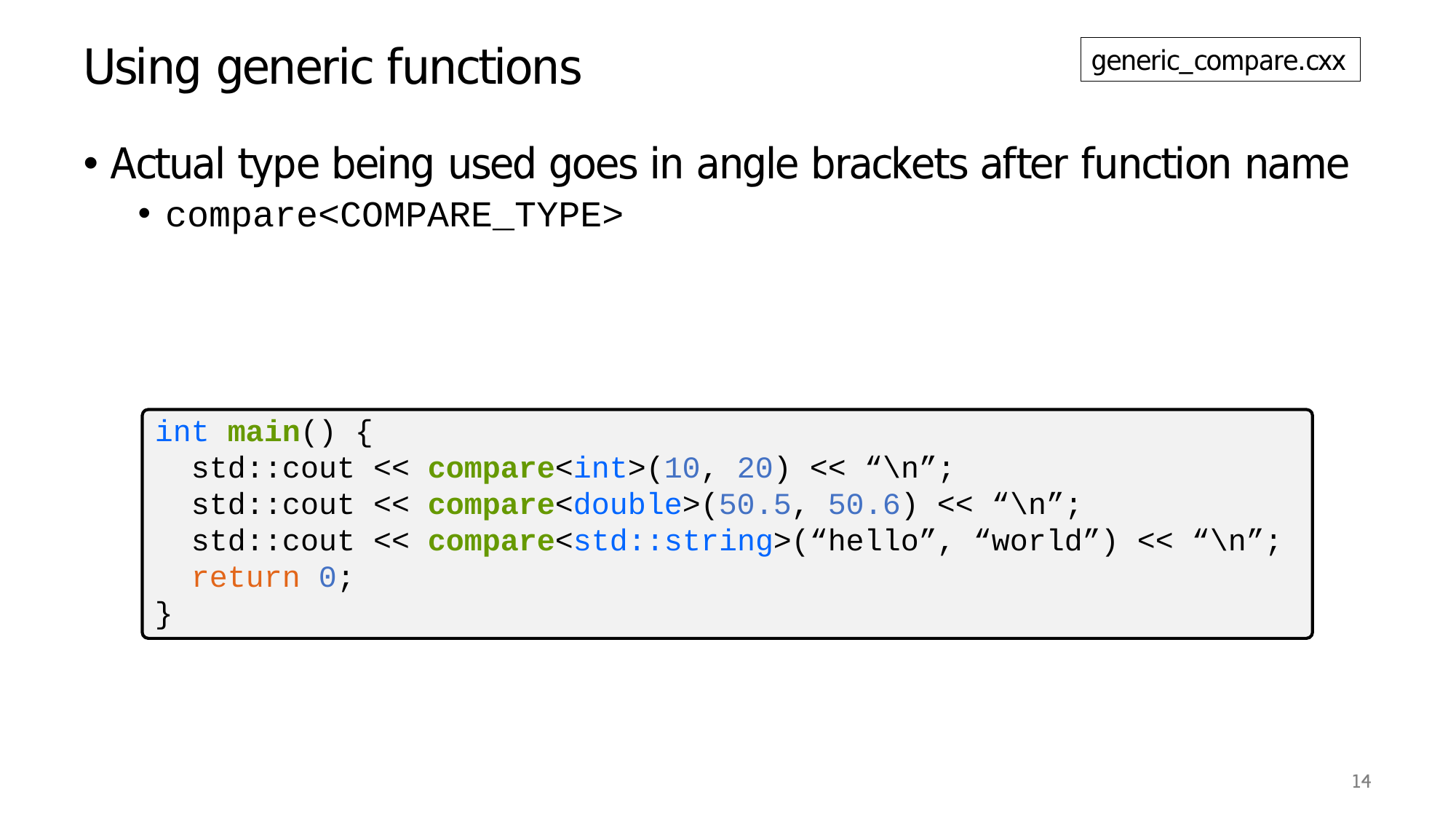

# Using generic functions
generic_compare.cxx
Actual type being used goes in angle brackets after function name
compare<COMPARE_TYPE>
int main() {
  std::cout << compare<int>(10, 20) << “\n”;
  std::cout << compare<double>(50.5, 50.6) << “\n”;
  std::cout << compare<std::string>(“hello”, “world”) << “\n”;
  return 0;
}
14